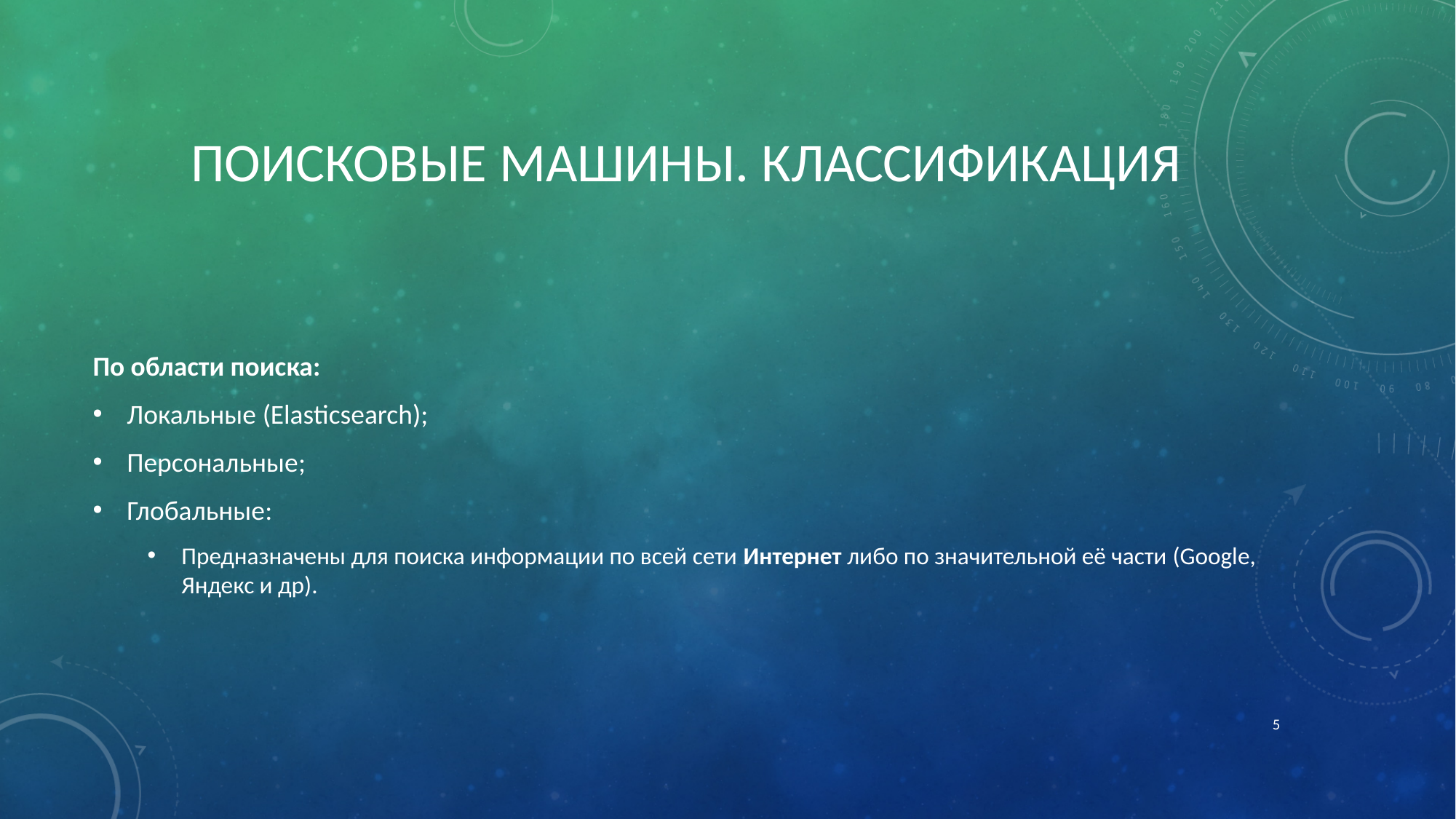

# Поисковые машины. классификация
По области поиска:
Локальные (Elasticsearch);
Персональные;
Глобальные:
Предназначены для поиска информации по всей сети Интернет либо по значительной её части (Google, Яндекс и др).
5